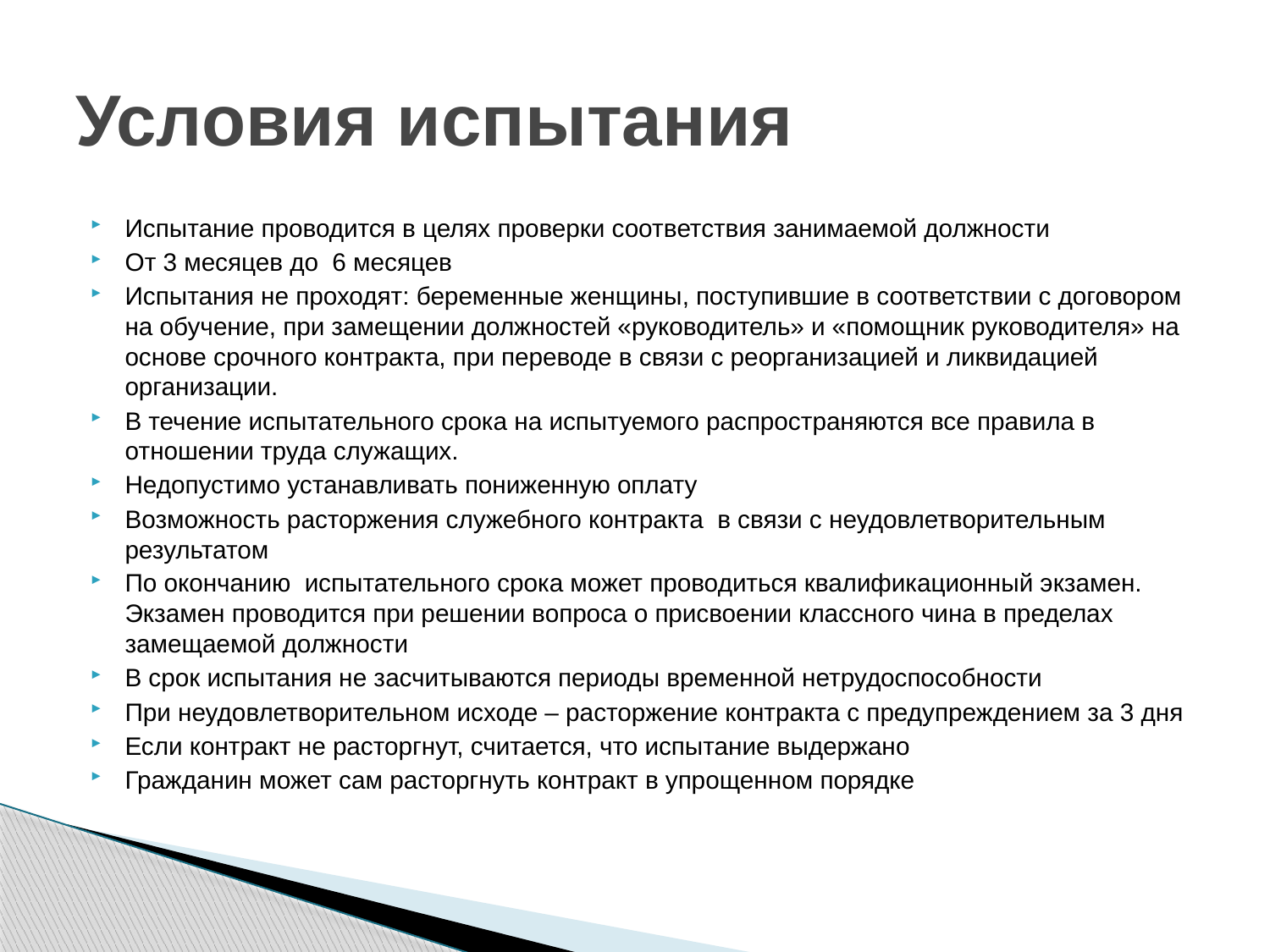

# Условия испытания
Испытание проводится в целях проверки соответствия занимаемой должности
От 3 месяцев до  6 месяцев
Испытания не проходят: беременные женщины, поступившие в соответствии с договором на обучение, при замещении должностей «руководитель» и «помощник руководителя» на основе срочного контракта, при переводе в связи с реорганизацией и ликвидацией организации.
В течение испытательного срока на испытуемого распространяются все правила в отношении труда служащих.
Недопустимо устанавливать пониженную оплату
Возможность расторжения служебного контракта  в связи с неудовлетворительным результатом
По окончанию  испытательного срока может проводиться квалификационный экзамен. Экзамен проводится при решении вопроса о присвоении классного чина в пределах замещаемой должности
В срок испытания не засчитываются периоды временной нетрудоспособности
При неудовлетворительном исходе – расторжение контракта с предупреждением за 3 дня
Если контракт не расторгнут, считается, что испытание выдержано
Гражданин может сам расторгнуть контракт в упрощенном порядке